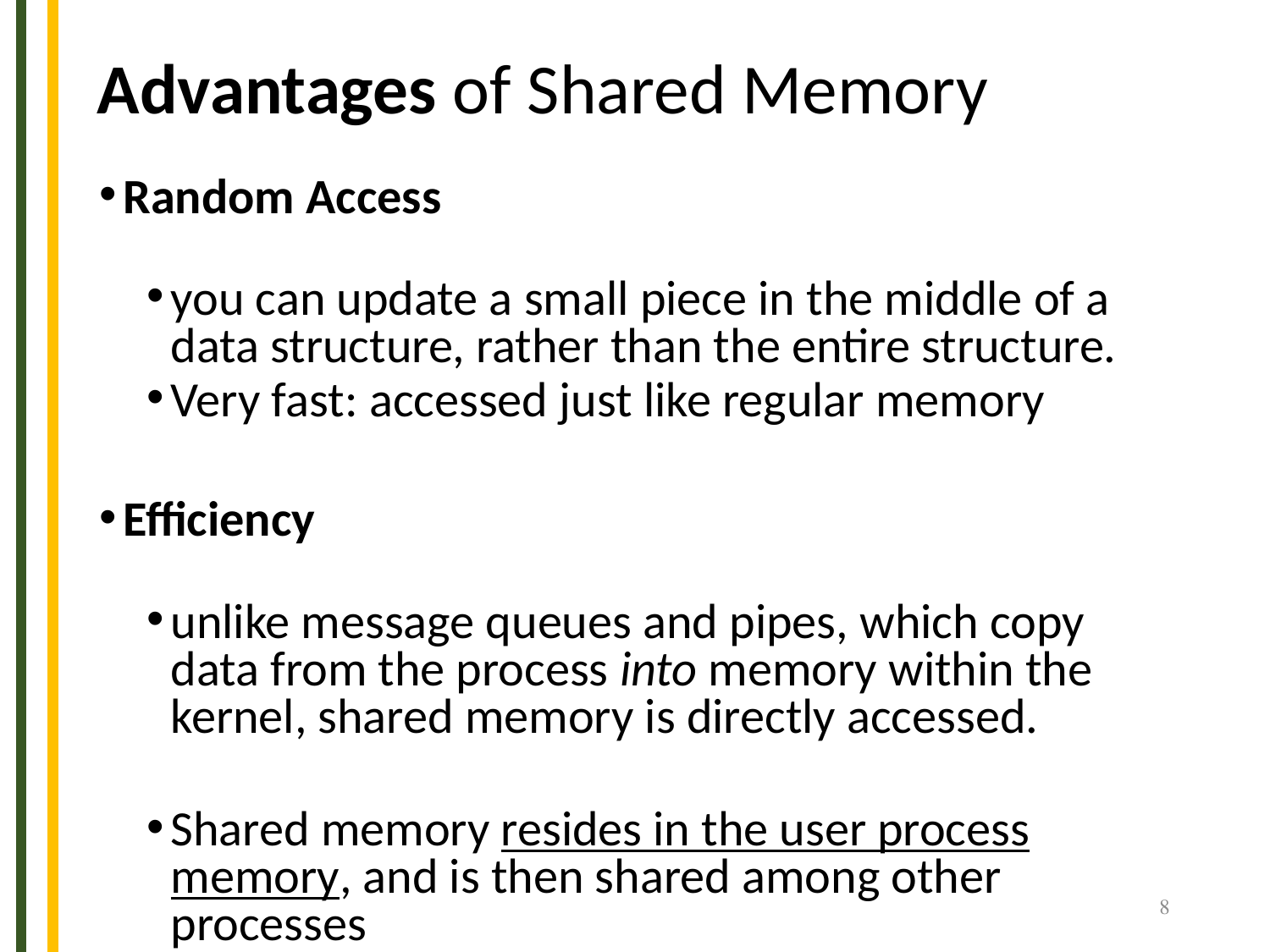

# Advantages of Shared Memory
Random Access

you can update a small piece in the middle of a data structure, rather than the entire structure.
Very fast: accessed just like regular memory

Efficiency

unlike message queues and pipes, which copy data from the process into memory within the kernel, shared memory is directly accessed.

Shared memory resides in the user process memory, and is then shared among other processes

8